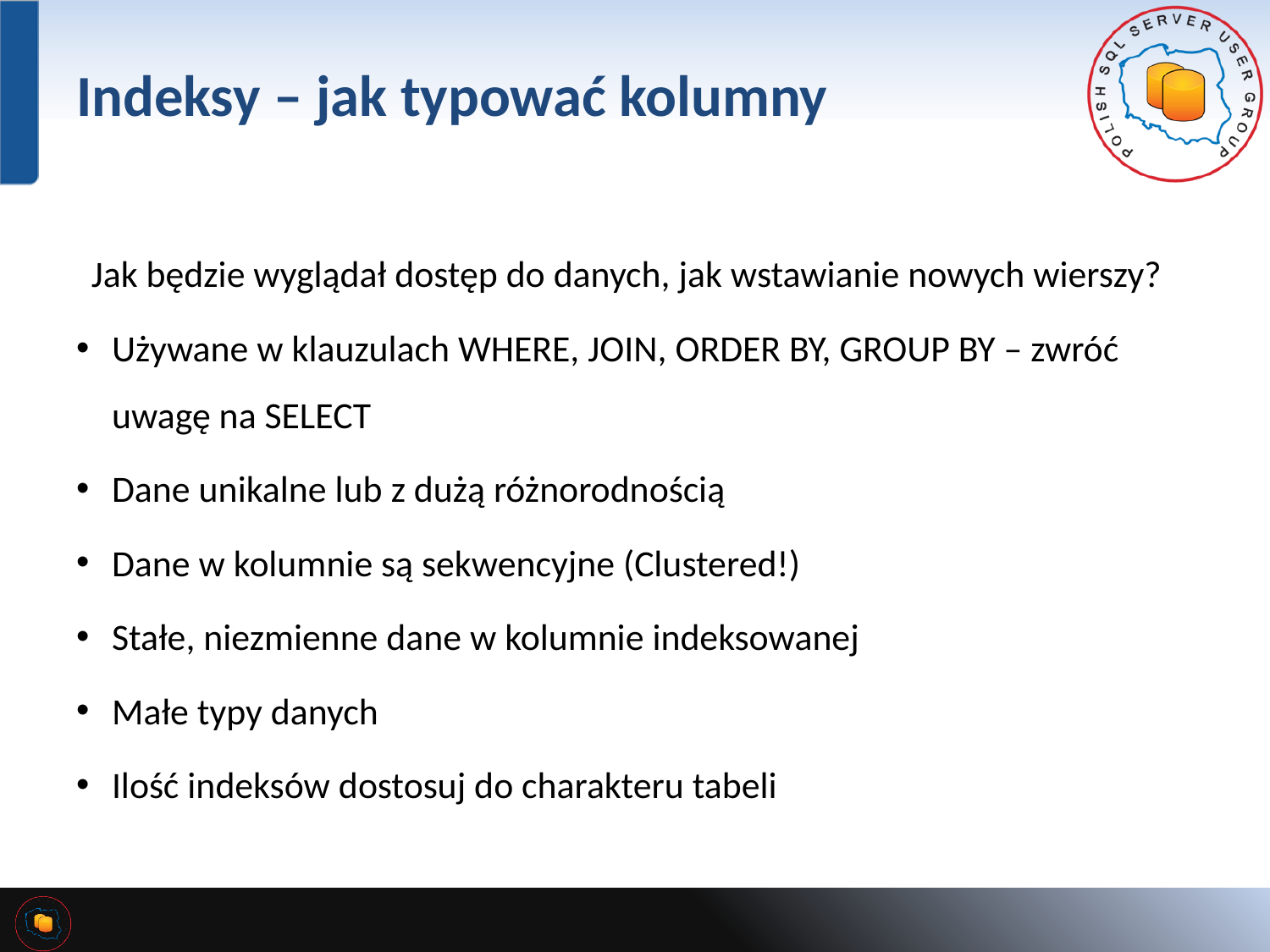

# Indeksy – jak typować kolumny
Jak będzie wyglądał dostęp do danych, jak wstawianie nowych wierszy?
Używane w klauzulach WHERE, JOIN, ORDER BY, GROUP BY – zwróć uwagę na SELECT
Dane unikalne lub z dużą różnorodnością
Dane w kolumnie są sekwencyjne (Clustered!)
Stałe, niezmienne dane w kolumnie indeksowanej
Małe typy danych
Ilość indeksów dostosuj do charakteru tabeli